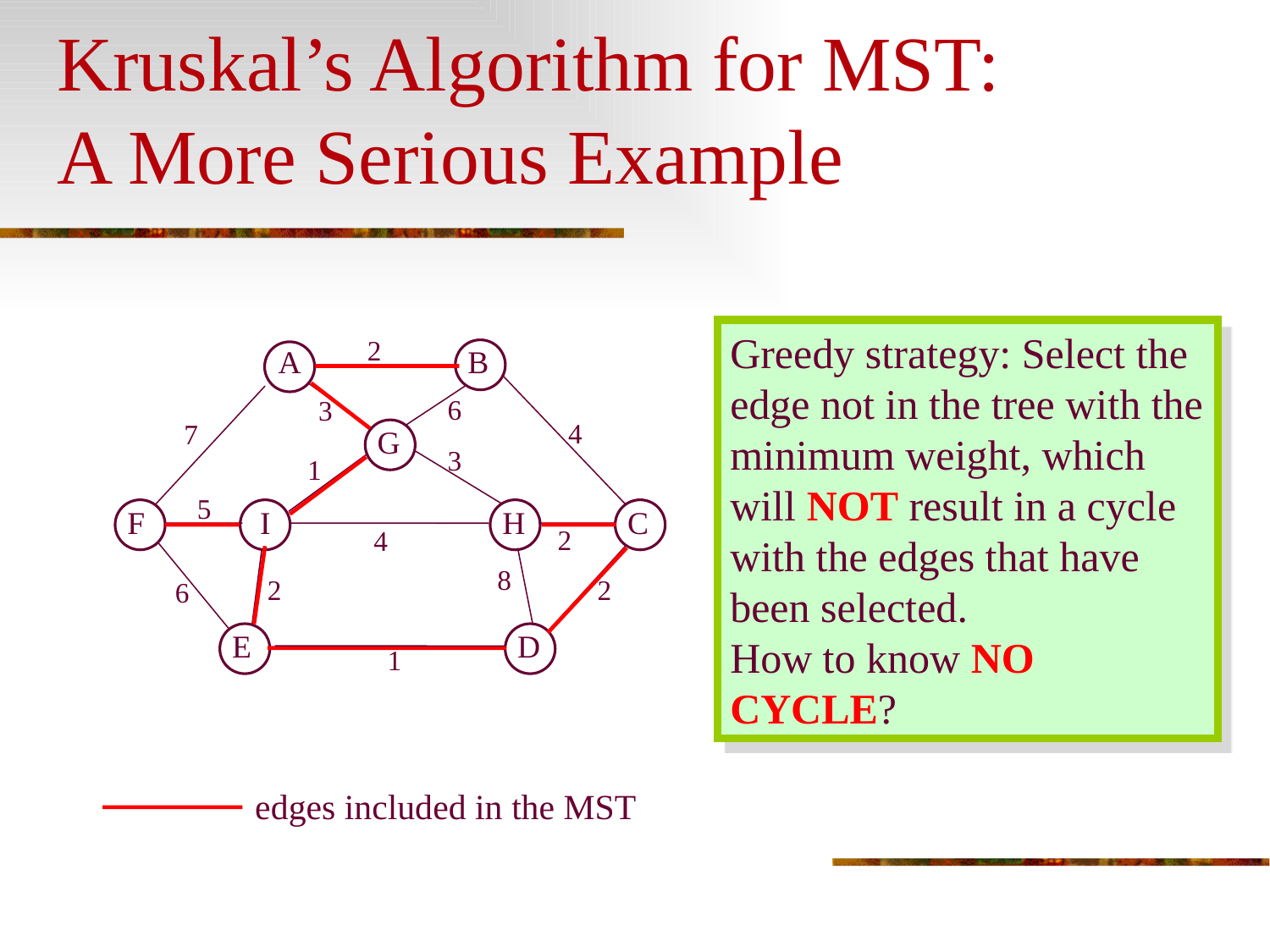

# Kruskal’s Algorithm for MST: A More Serious Example
Greedy strategy: Select the edge not in the tree with the minimum weight, which will NOT result in a cycle with the edges that have been selected.
How to know NO CYCLE?
2
A
B

6
3
4
7
G

3
1

5
F
I
H
C

2
4

8
2
2
6
E
D

1

edges included in the MST